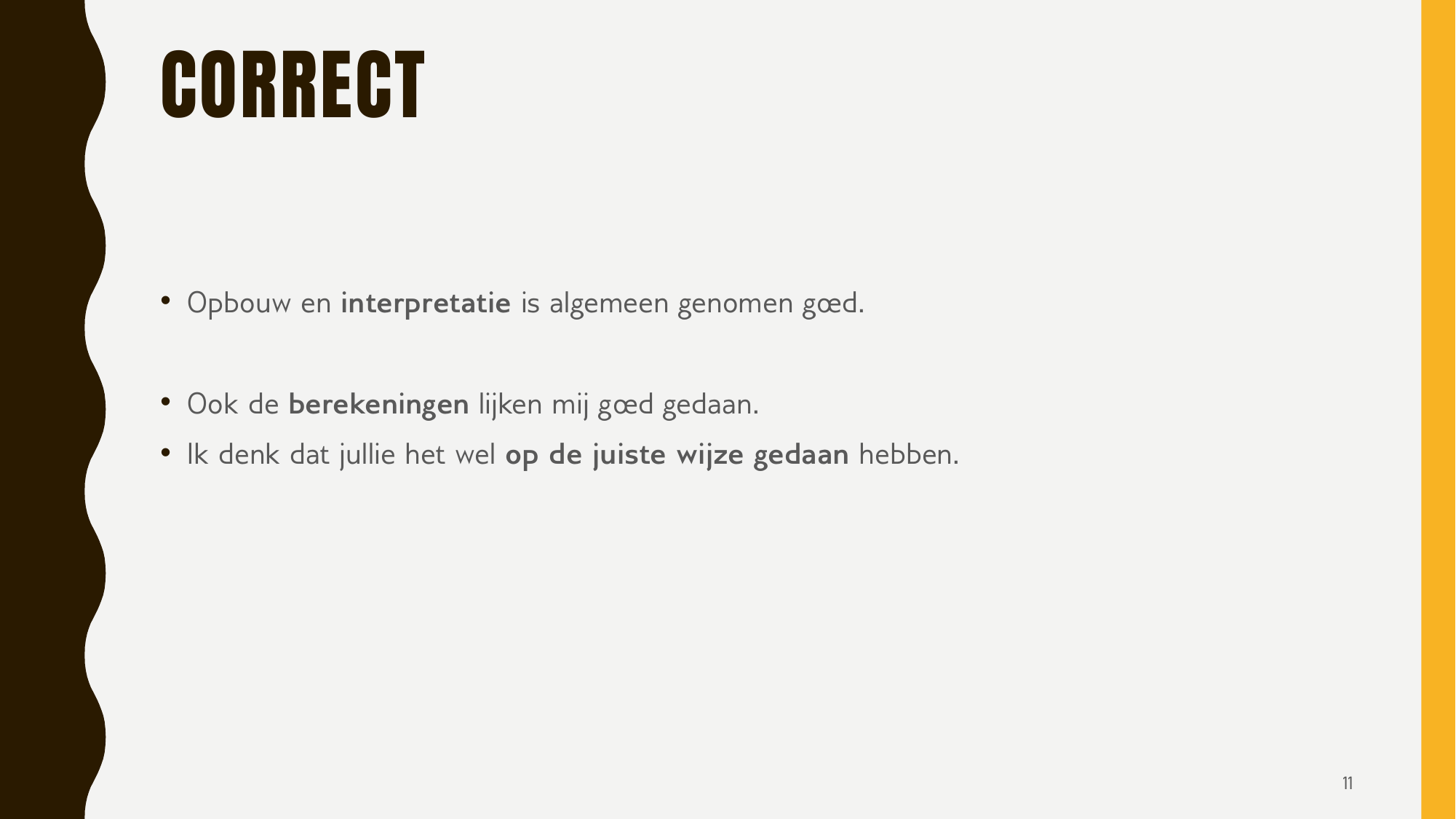

# CORRECT
Opbouw en interpretatie is algemeen genomen goed.

Ook de berekeningen lijken mij goed gedaan.
Ik denk dat jullie het wel op de juiste wijze gedaan hebben.

11